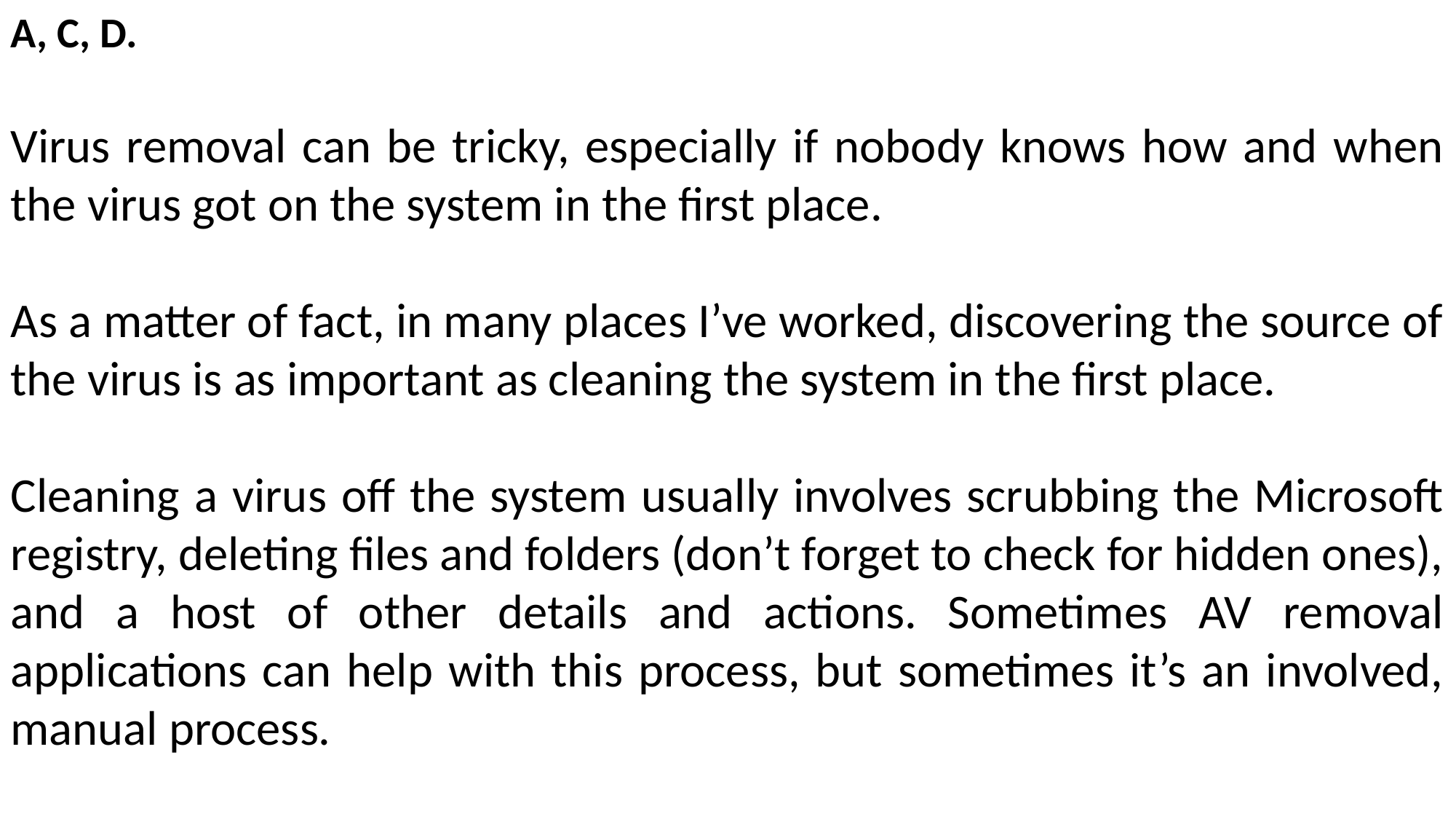

A, C, D.

Virus removal can be tricky, especially if nobody knows how and when the virus got on the system in the first place.

As a matter of fact, in many places I’ve worked, discovering the source of the virus is as important as cleaning the system in the first place.

Cleaning a virus off the system usually involves scrubbing the Microsoft registry, deleting files and folders (don’t forget to check for hidden ones), and a host of other details and actions. Sometimes AV removal applications can help with this process, but sometimes it’s an involved, manual process.